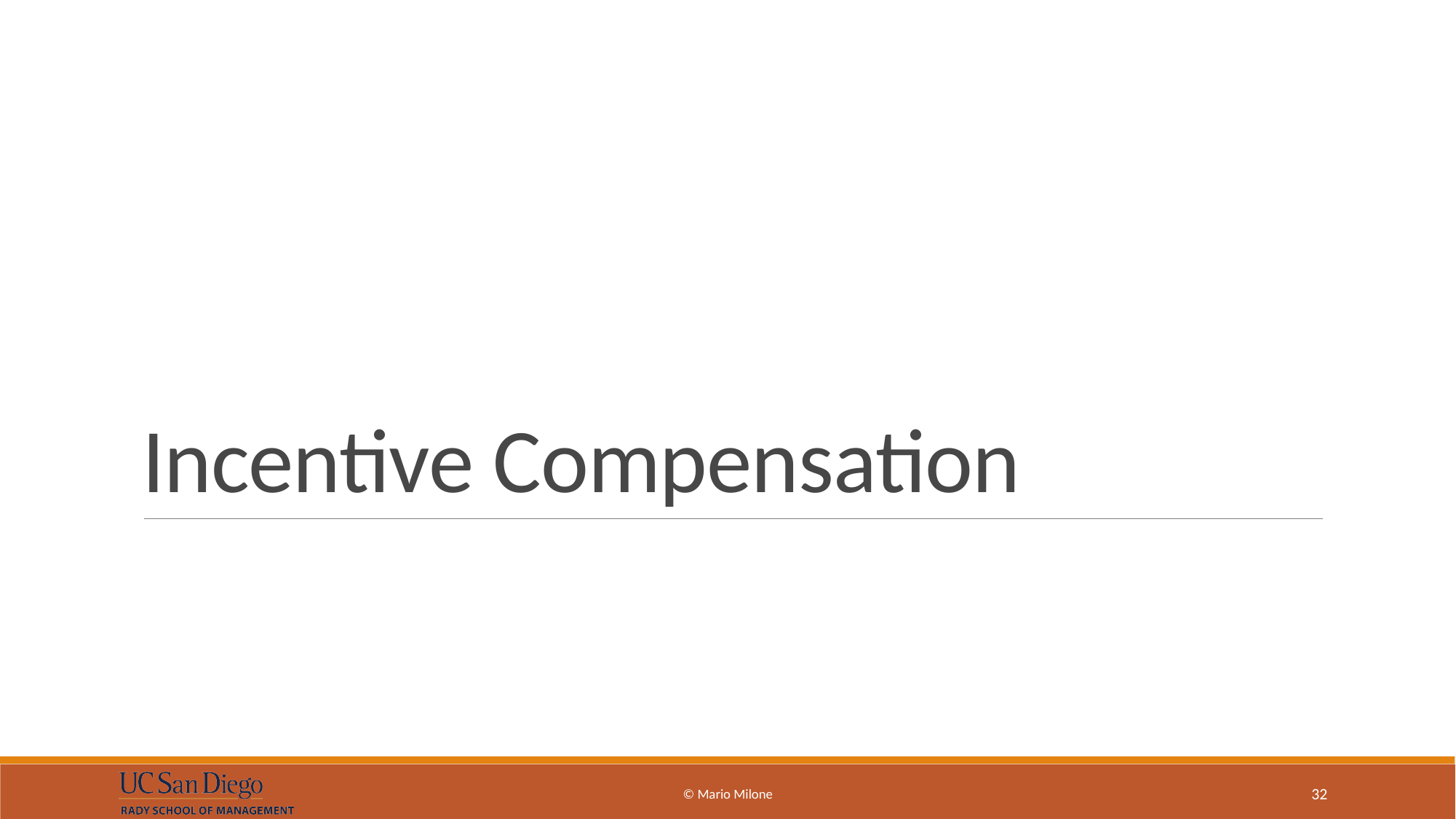

# Incentive Compensation

© Mario Milone
32